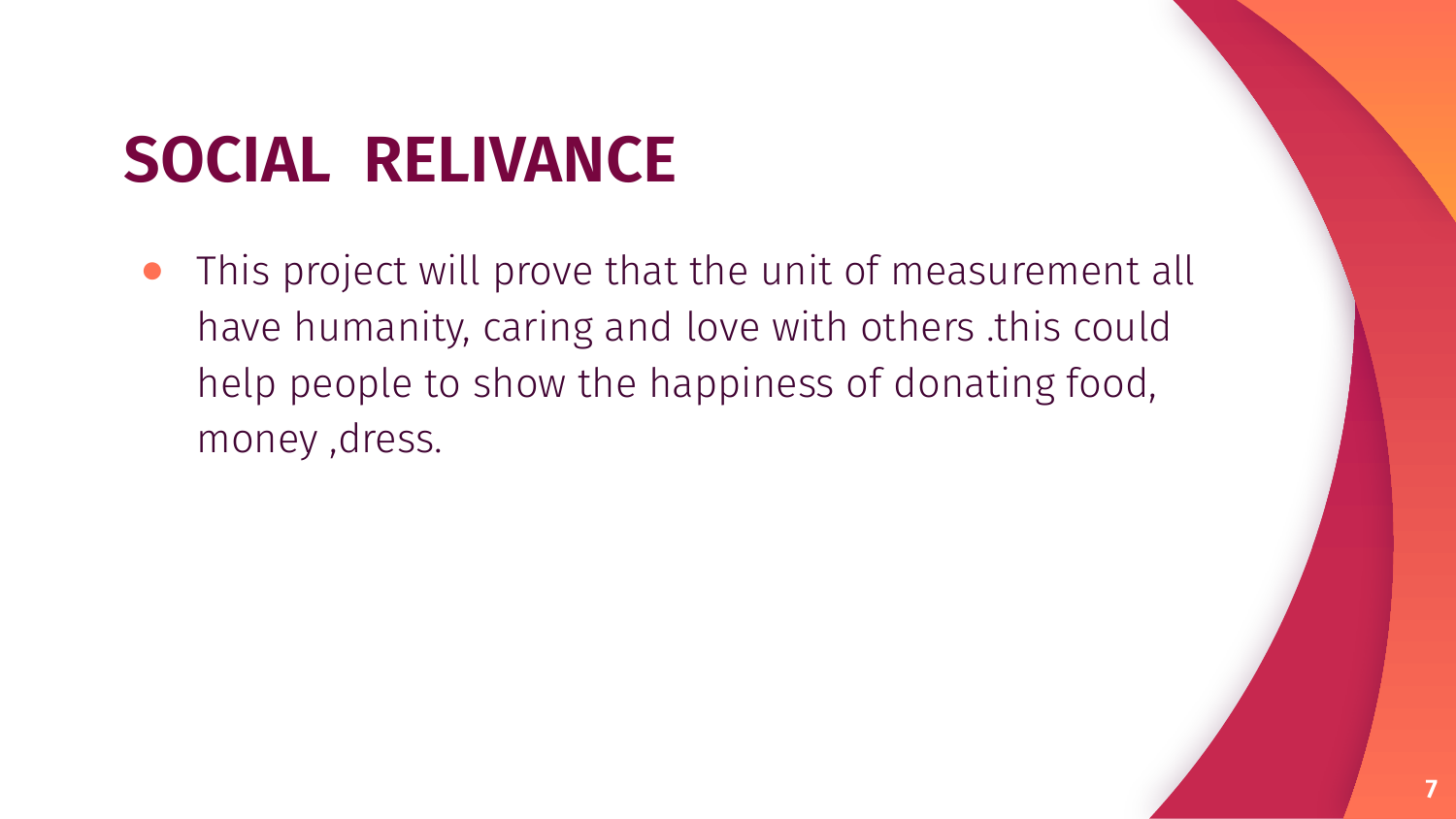

# SOCIAL  RELIVANCE
This project will prove that the unit of measurement all have humanity, caring and love with others .this could  help people to show the happiness of donating food, money ,dress.
7